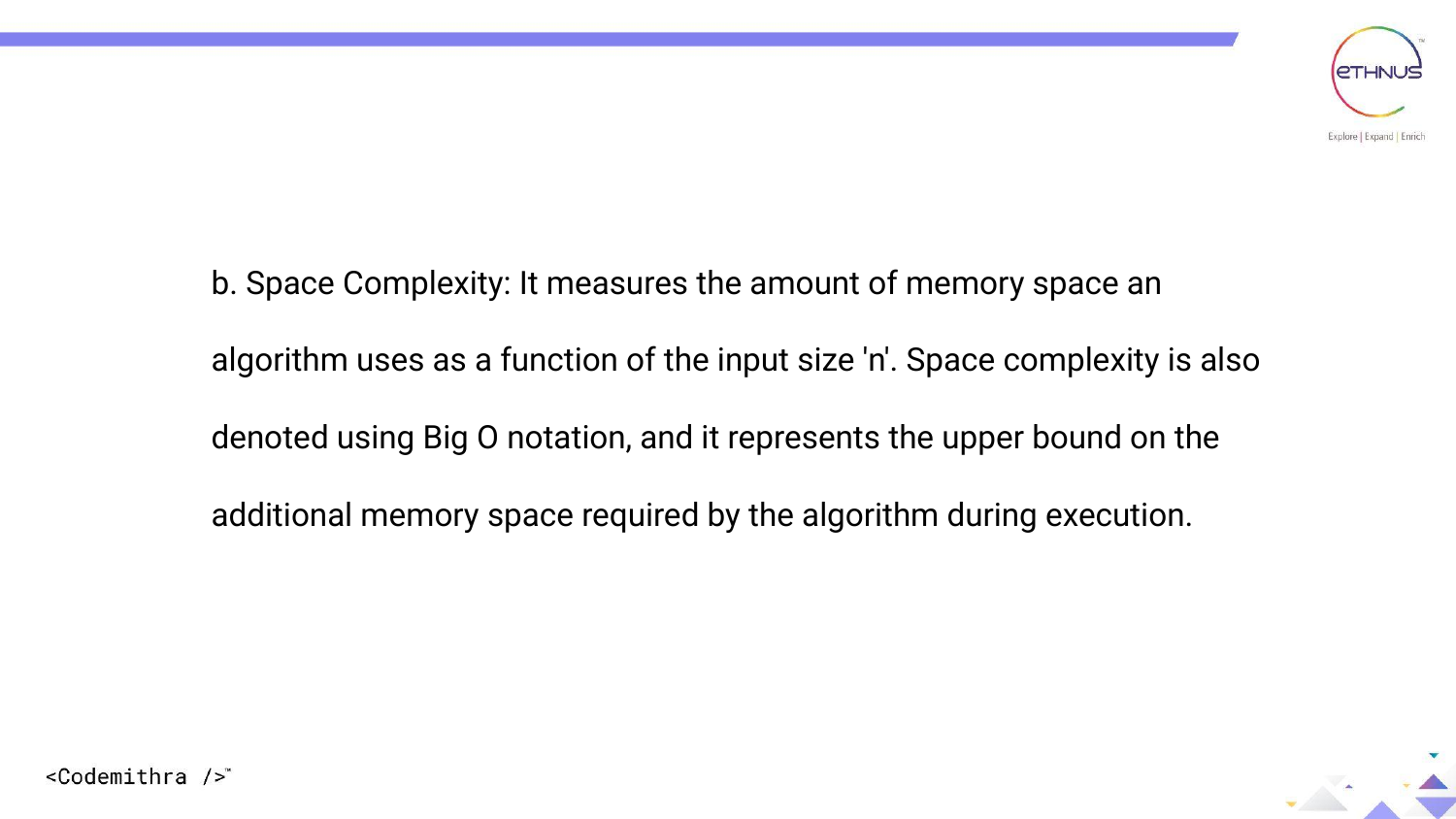

b. Space Complexity: It measures the amount of memory space an algorithm uses as a function of the input size 'n'. Space complexity is also denoted using Big O notation, and it represents the upper bound on the additional memory space required by the algorithm during execution.